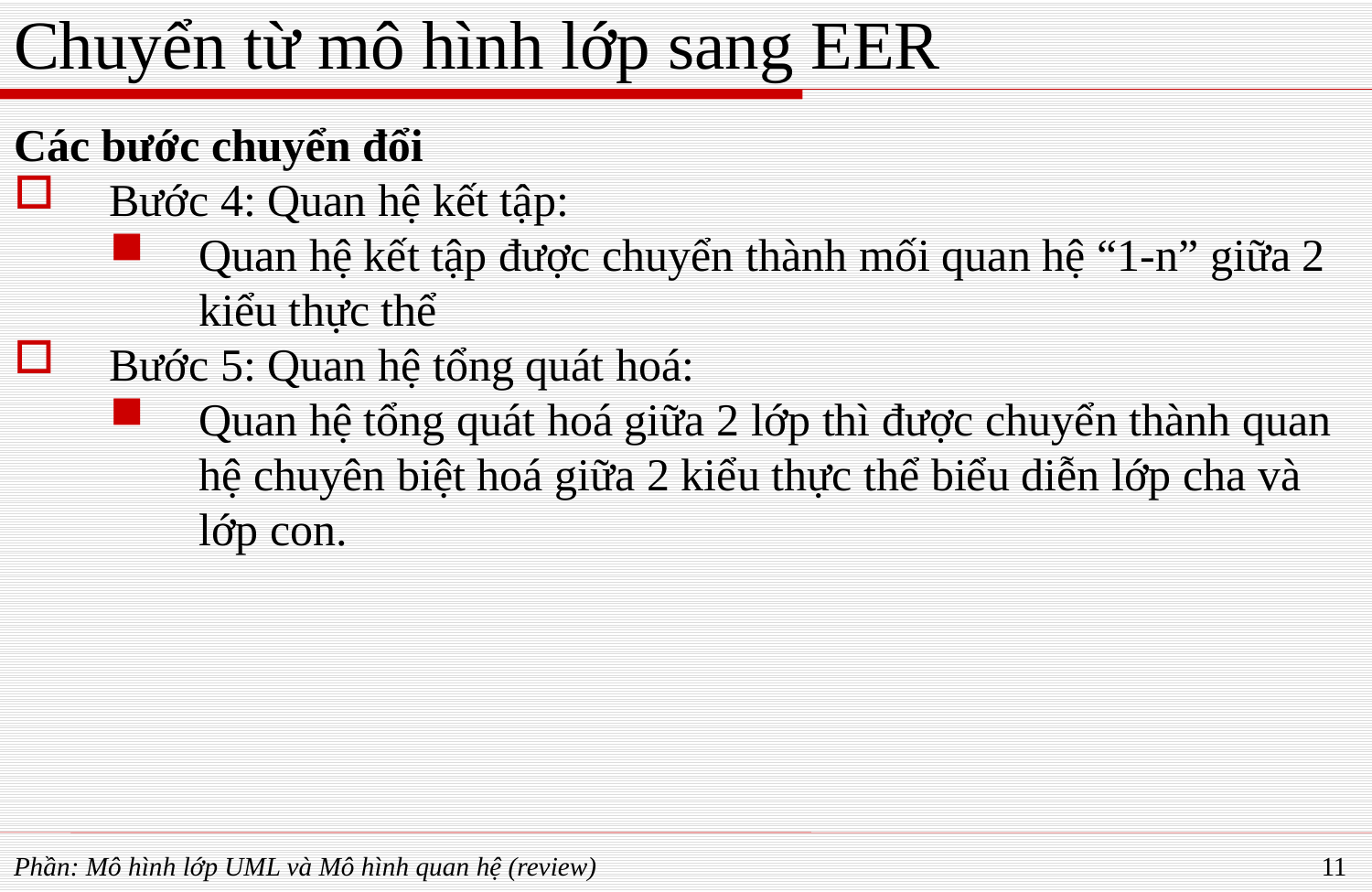

# Chuyển từ mô hình lớp sang EER
Các bước chuyển đổi
Bước 4: Quan hệ kết tập:
Quan hệ kết tập được chuyển thành mối quan hệ “1-n” giữa 2 kiểu thực thể
Bước 5: Quan hệ tổng quát hoá:
Quan hệ tổng quát hoá giữa 2 lớp thì được chuyển thành quan hệ chuyên biệt hoá giữa 2 kiểu thực thể biểu diễn lớp cha và lớp con.
Phần: Mô hình lớp UML và Mô hình quan hệ (review)
11